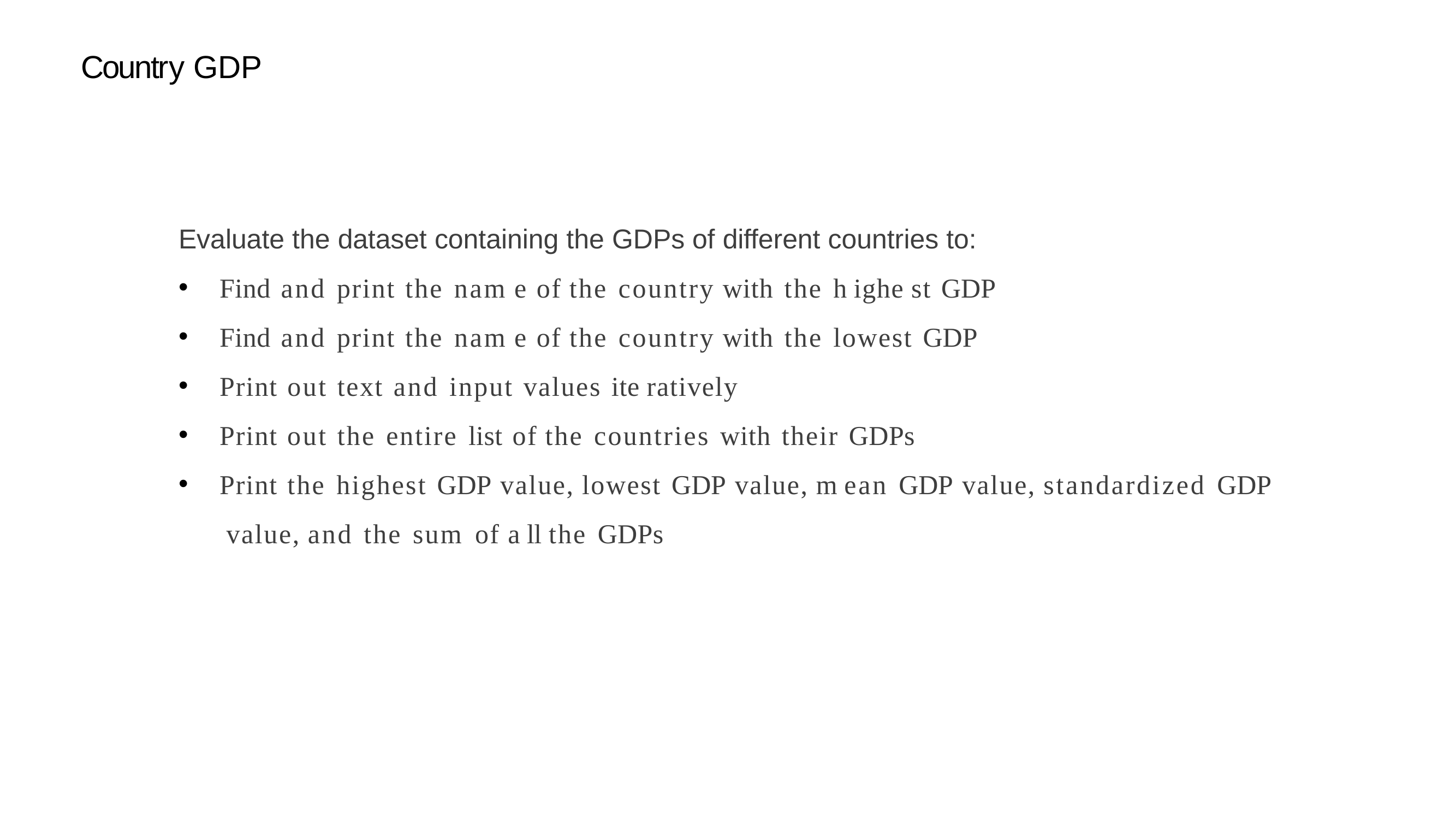

# Country GDP
Evaluate the dataset containing the GDPs of different countries to:
Find and print the nam e of the country with the h ighe st GDP
Find and print the nam e of the country with the lowest GDP
Print out text and input values ite ratively
Print out the entire list of the countries with their GDPs
Print the highest GDP value, lowest GDP value, m ean GDP value, standardized GDP  value, and the sum of a ll the GDPs